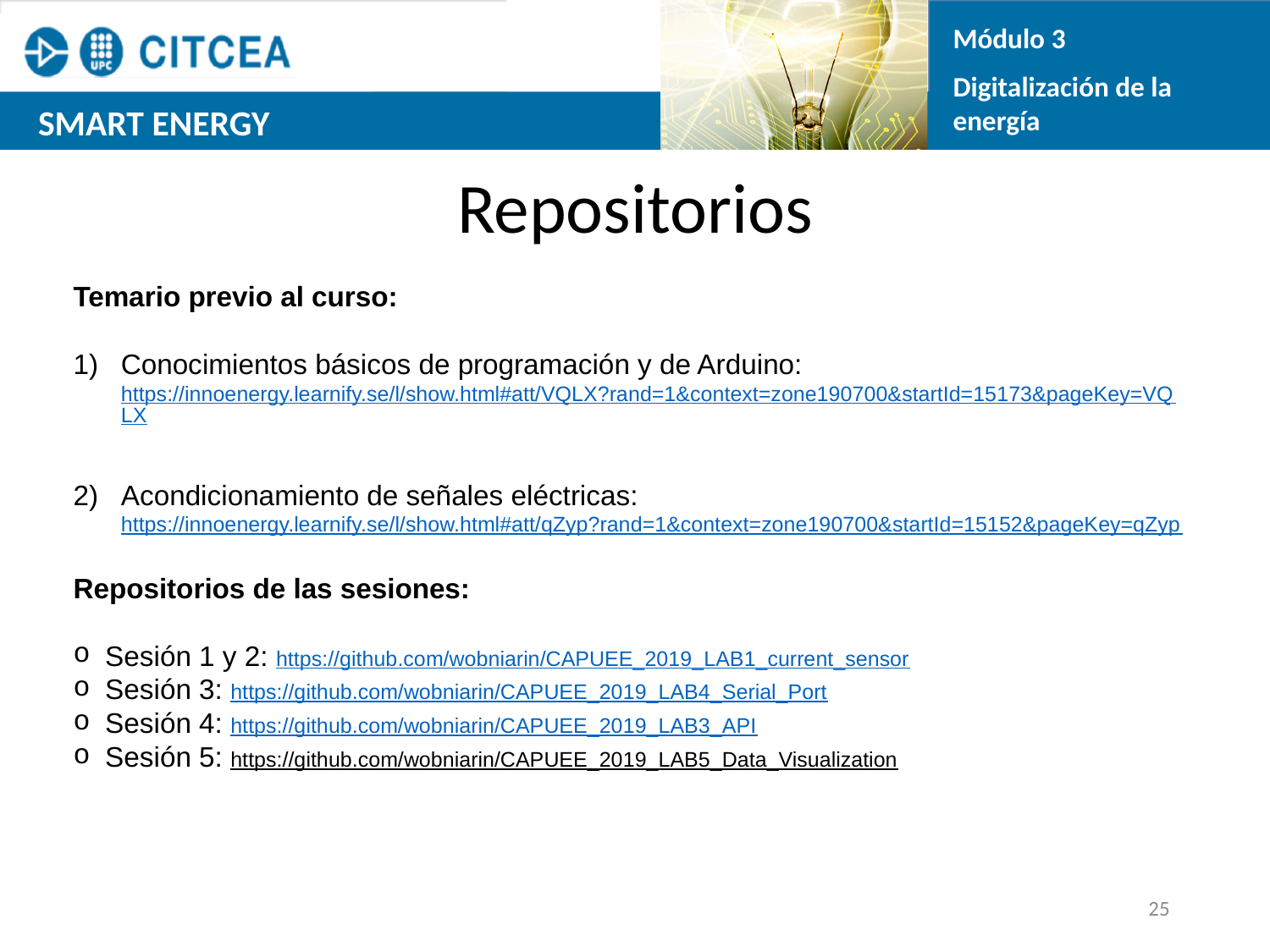

Módulo 3
Digitalización de la energía
# Repositorios
Temario previo al curso:

Conocimientos básicos de programación y de Arduino: https://innoenergy.learnify.se/l/show.html#att/VQLX?rand=1&context=zone190700&startId=15173&pageKey=VQLX
Acondicionamiento de señales eléctricas: https://innoenergy.learnify.se/l/show.html#att/qZyp?rand=1&context=zone190700&startId=15152&pageKey=qZyp

Repositorios de las sesiones:

Sesión 1 y 2: https://github.com/wobniarin/CAPUEE_2019_LAB1_current_sensor
Sesión 3: https://github.com/wobniarin/CAPUEE_2019_LAB4_Serial_Port
Sesión 4: https://github.com/wobniarin/CAPUEE_2019_LAB3_API
Sesión 5: https://github.com/wobniarin/CAPUEE_2019_LAB5_Data_Visualization
25